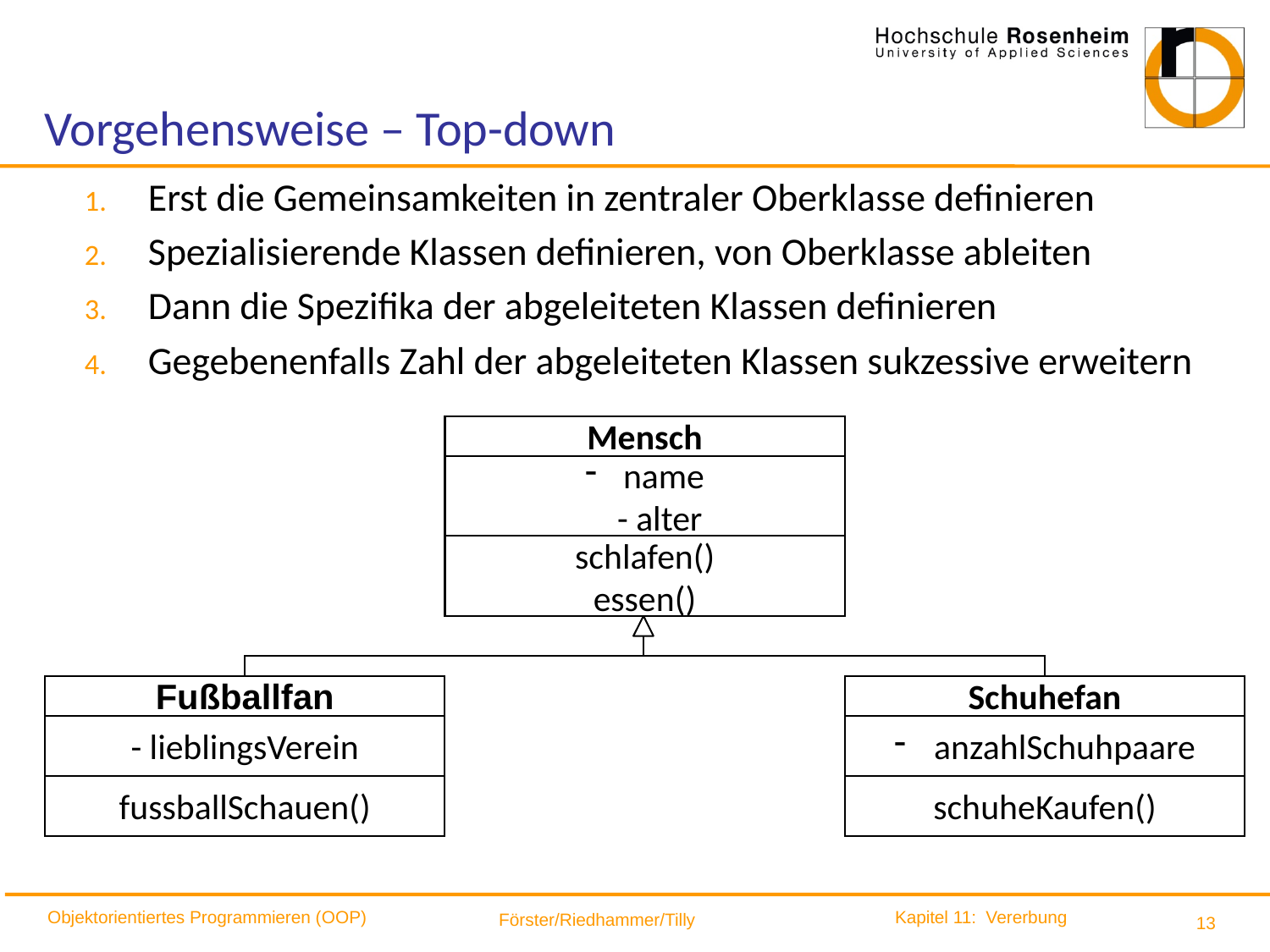

# Vorgehensweise – Top-down
Erst die Gemeinsamkeiten in zentraler Oberklasse definieren
Spezialisierende Klassen definieren, von Oberklasse ableiten
Dann die Spezifika der abgeleiteten Klassen definieren
Gegebenenfalls Zahl der abgeleiteten Klassen sukzessive erweitern

Mensch
 name
- alter
schlafen()
essen()

Fußballfan
Schuhefan
- lieblingsVerein
 anzahlSchuhpaare
fussballSchauen()
schuheKaufen()